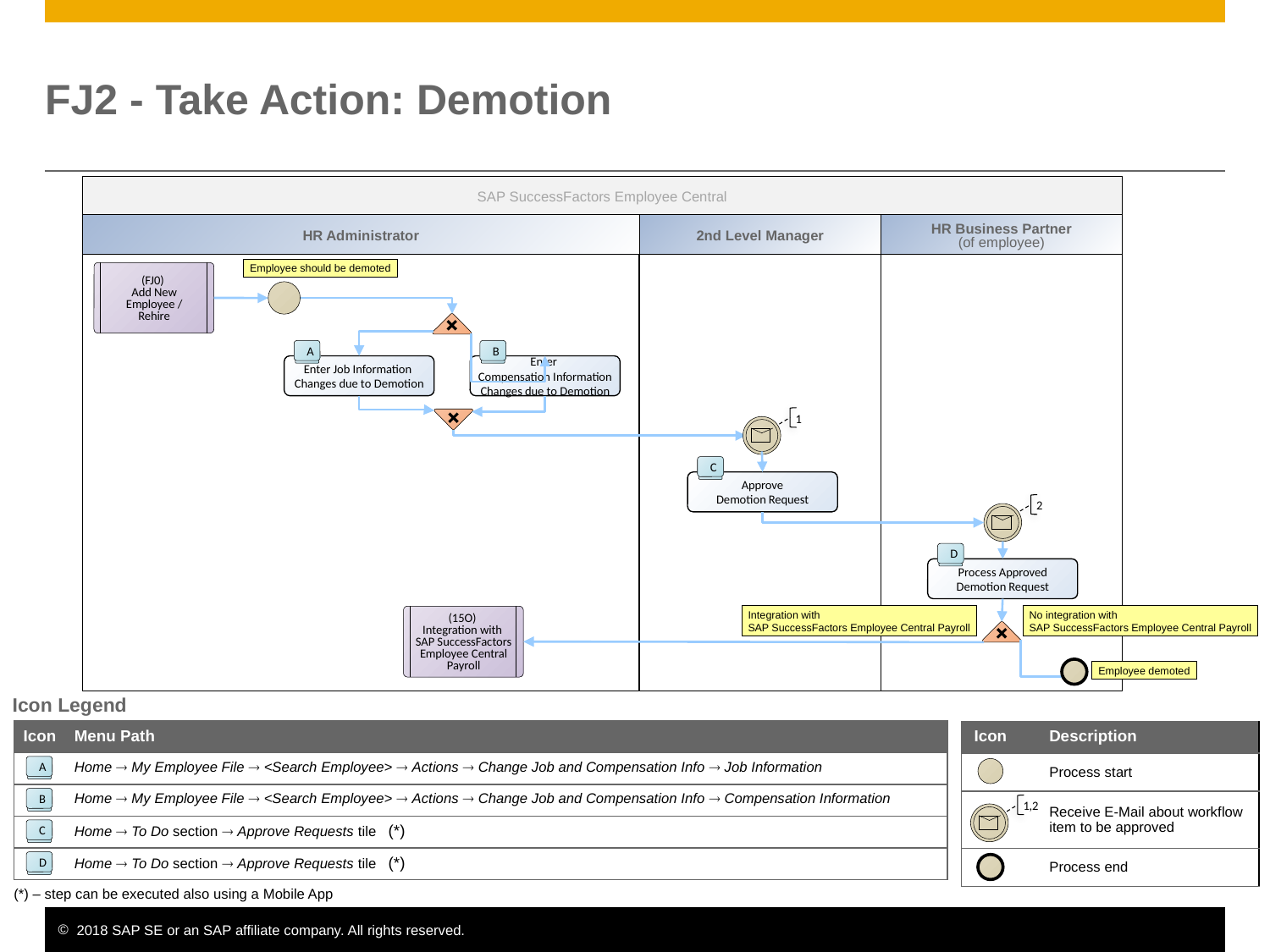

# FJ2 - Take Action: Demotion
SAP SuccessFactors Employee Central
HR Administrator
2nd Level Manager
HR Business Partner
(of employee)

Employee should be demoted

(FJ0)
Add New Employee / Rehire

A

Enter Job Information
Changes due to Demotion

B

Enter
Compensation Information Changes due to Demotion

1

C

Approve
Demotion Request

2

D

Process Approved
Demotion Request

(15O)
Integration with
SAP SuccessFactors Employee Central Payroll

Integration with
SAP SuccessFactors Employee Central Payroll
No integration with
SAP SuccessFactors Employee Central Payroll

Employee demoted
Icon Legend
| Icon | Menu Path |
| --- | --- |
|  | Home → My Employee File → <Search Employee> → Actions → Change Job and Compensation Info → Job Information |
|  | Home → My Employee File → <Search Employee> → Actions → Change Job and Compensation Info → Compensation Information |
|  | Home → To Do section → Approve Requests tile (\*) |
|  | Home → To Do section → Approve Requests tile (\*) |
| Icon | Description |
| --- | --- |
|  | Process start |
|  | Receive E-Mail about workflow item to be approved |
|  | Process end |
A

B

1,2

C

D

(*) – step can be executed also using a Mobile App